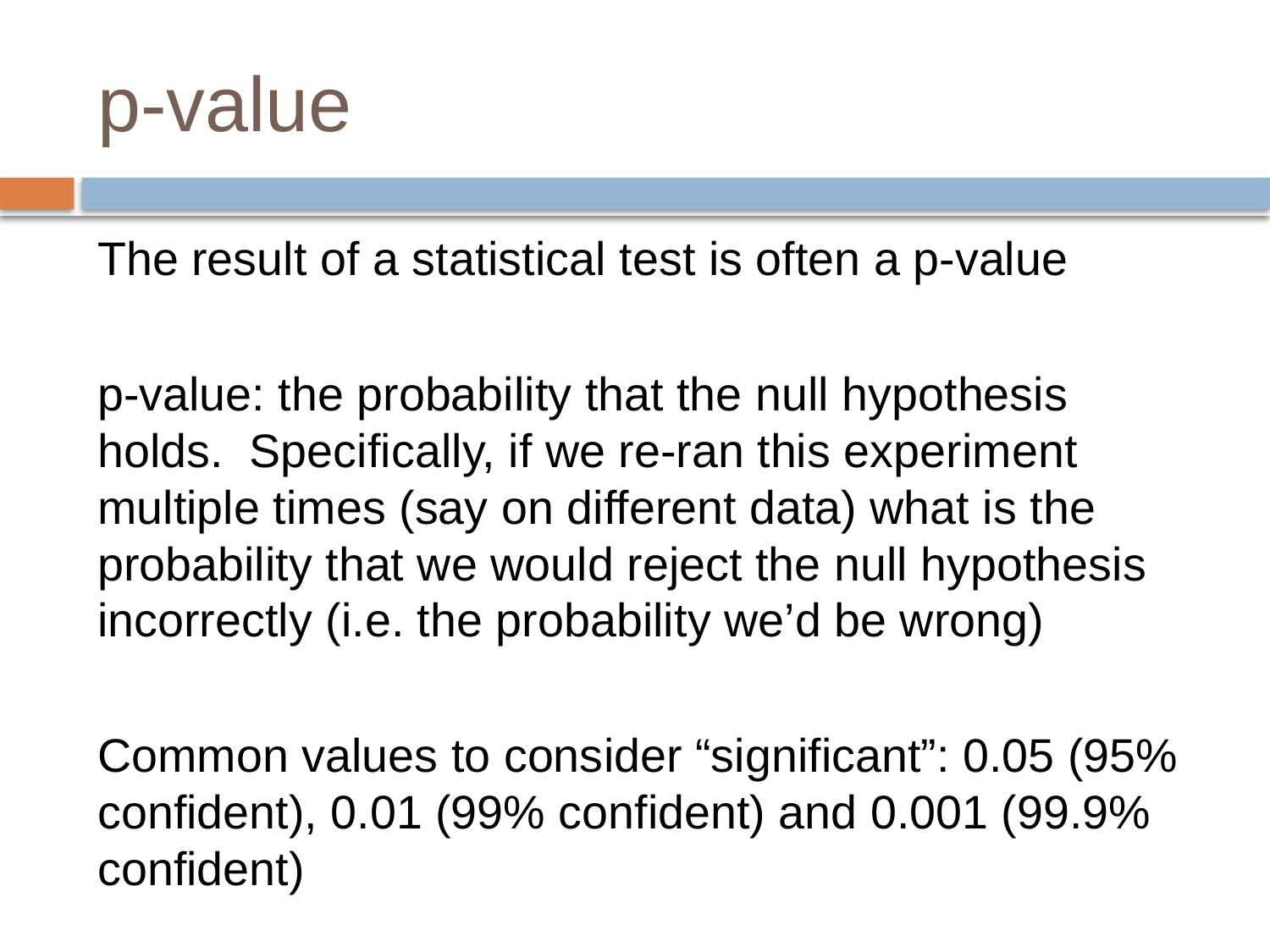

# p-value
The result of a statistical test is often a p-value

p-value: the probability that the null hypothesis holds.  Specifically, if we re-ran this experiment multiple times (say on different data) what is the probability that we would reject the null hypothesis incorrectly (i.e. the probability we’d be wrong)

Common values to consider “significant”: 0.05 (95% confident), 0.01 (99% confident) and 0.001 (99.9% confident)